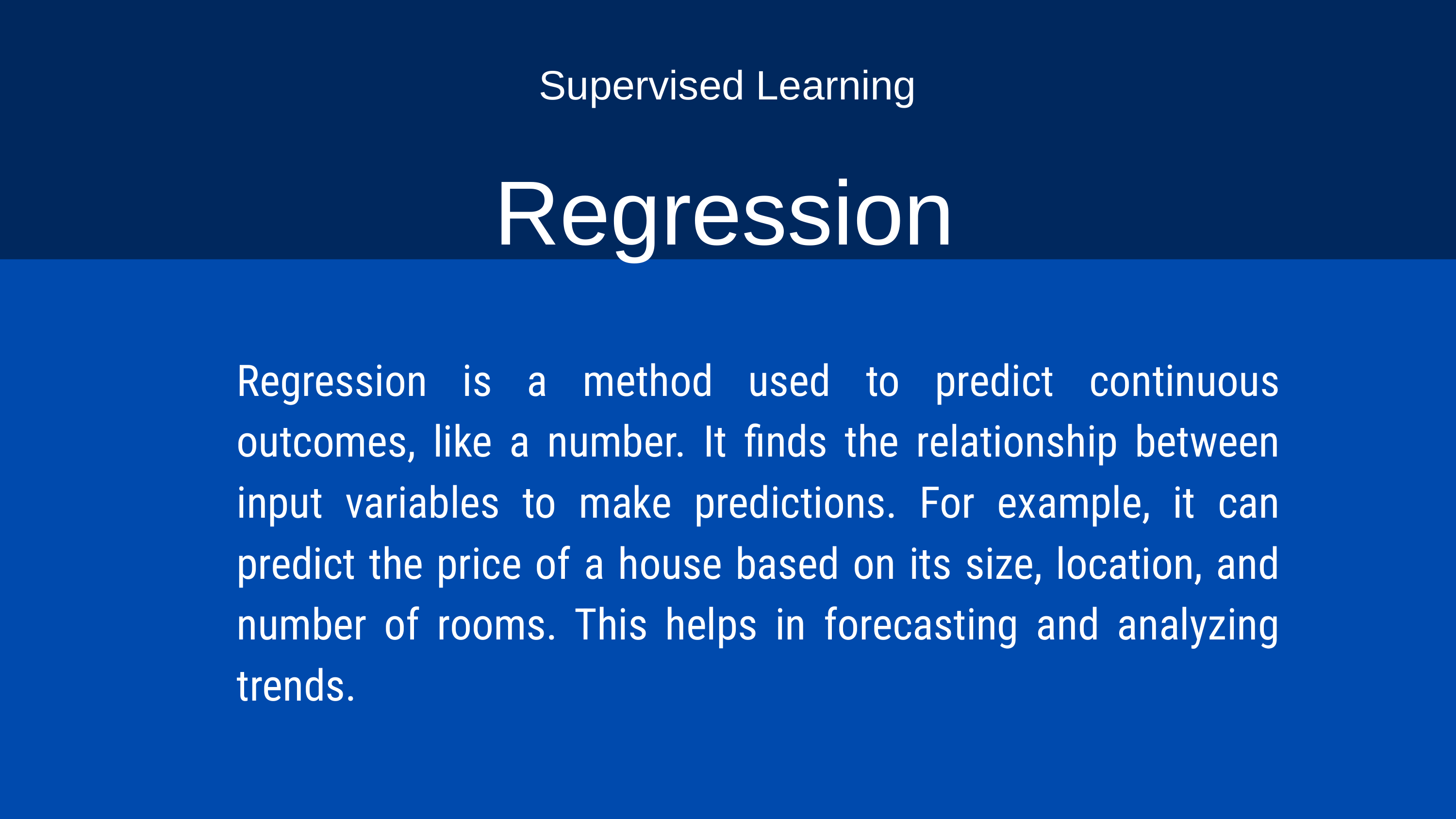

Supervised Learning
Regression
Regression is a method used to predict continuous outcomes, like a number. It finds the relationship between input variables to make predictions. For example, it can predict the price of a house based on its size, location, and number of rooms. This helps in forecasting and analyzing trends.